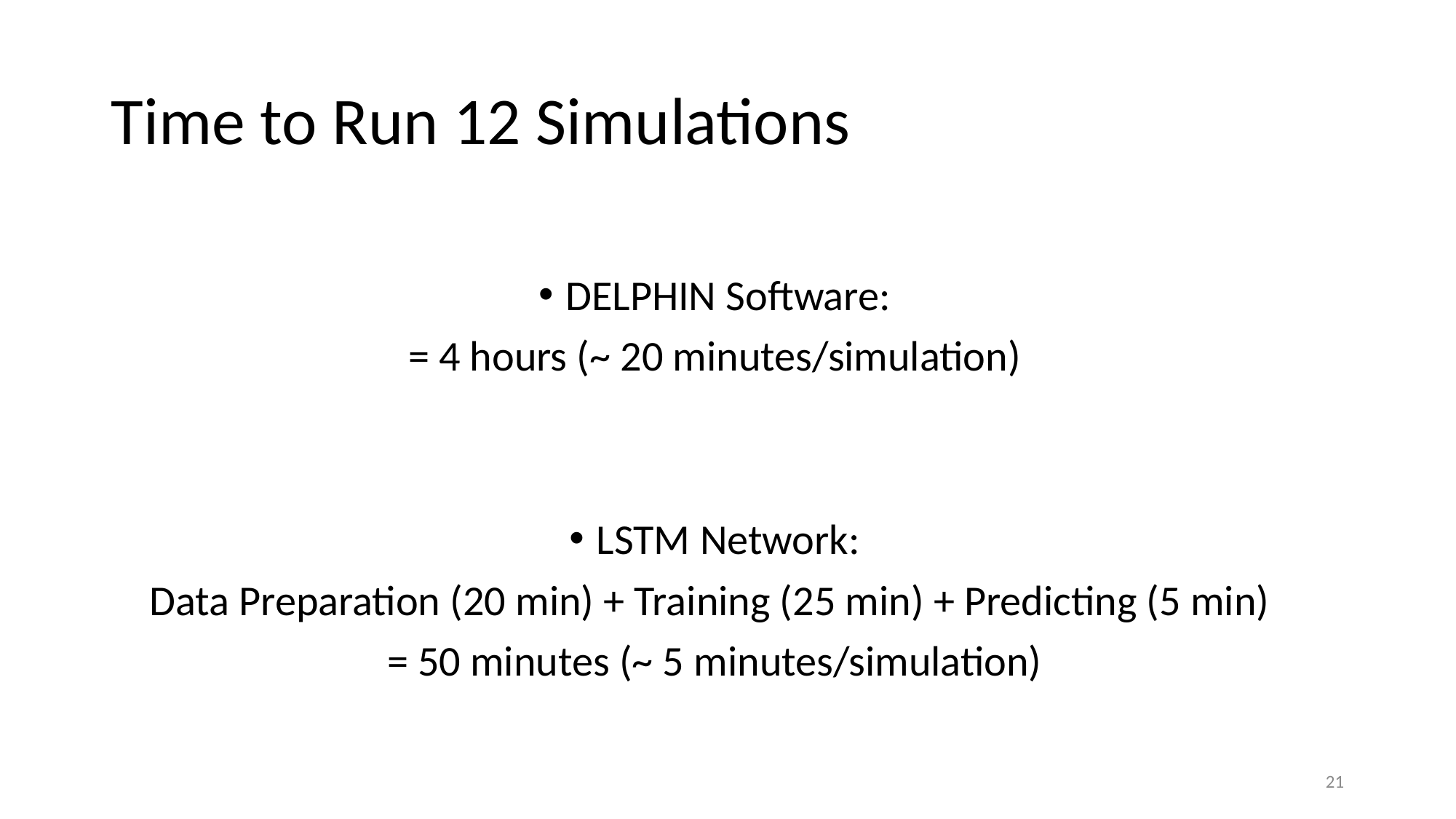

# Time to Run 12 Simulations

DELPHIN Software:
= 4 hours (~ 20 minutes/simulation)

LSTM Network:
Data Preparation (20 min) + Training (25 min) + Predicting (5 min)
= 50 minutes (~ 5 minutes/simulation)

21